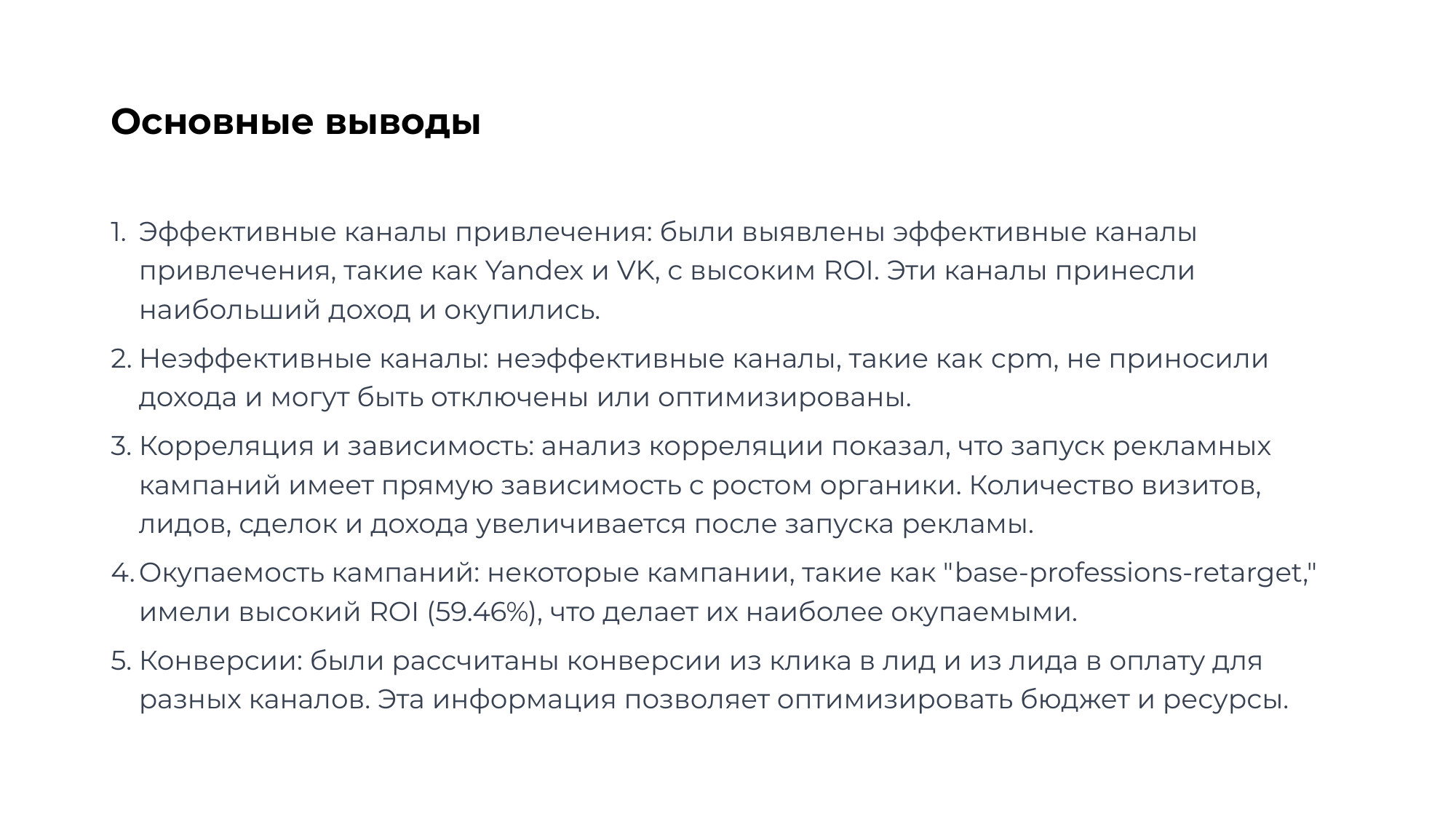

# Основные выводы
Эффективные каналы привлечения: были выявлены эффективные каналы привлечения, такие как Yandex и VK, с высоким ROI. Эти каналы принесли наибольший доход и окупились.
Неэффективные каналы: неэффективные каналы, такие как cpm, не приносили дохода и могут быть отключены или оптимизированы.
Корреляция и зависимость: анализ корреляции показал, что запуск рекламных кампаний имеет прямую зависимость с ростом органики. Количество визитов, лидов, сделок и дохода увеличивается после запуска рекламы.
Окупаемость кампаний: некоторые кампании, такие как "base-professions-retarget," имели высокий ROI (59.46%), что делает их наиболее окупаемыми.
Конверсии: были рассчитаны конверсии из клика в лид и из лида в оплату для разных каналов. Эта информация позволяет оптимизировать бюджет и ресурсы.